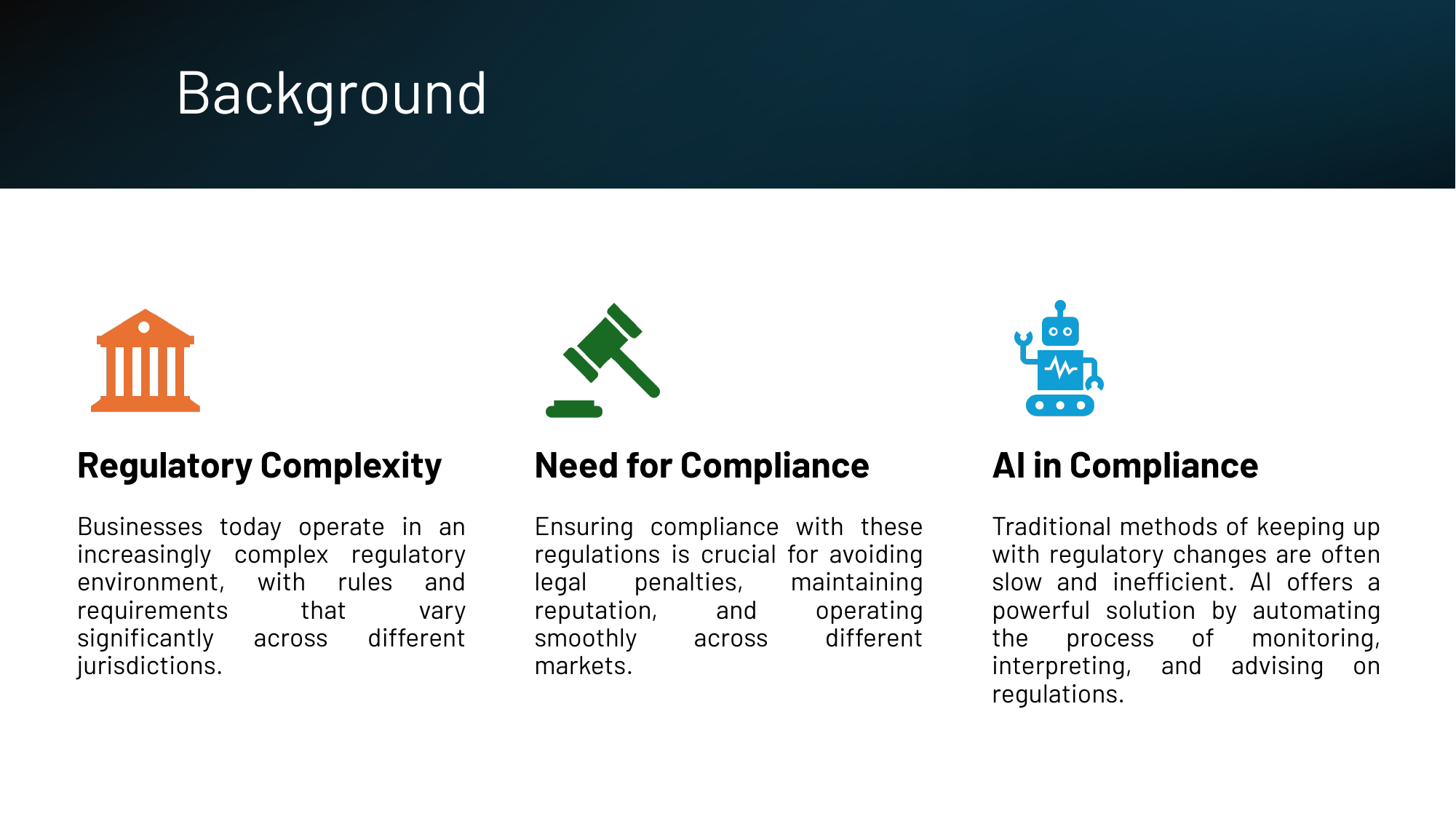

# Background
Regulatory Complexity
Businesses today operate in an increasingly complex regulatory environment, with rules and requirements that vary significantly across different jurisdictions.
Need for Compliance
Ensuring compliance with these regulations is crucial for avoiding legal penalties, maintaining reputation, and operating smoothly across different markets.
AI in Compliance
Traditional methods of keeping up with regulatory changes are often slow and inefficient. AI offers a powerful solution by automating the process of monitoring, interpreting, and advising on regulations.